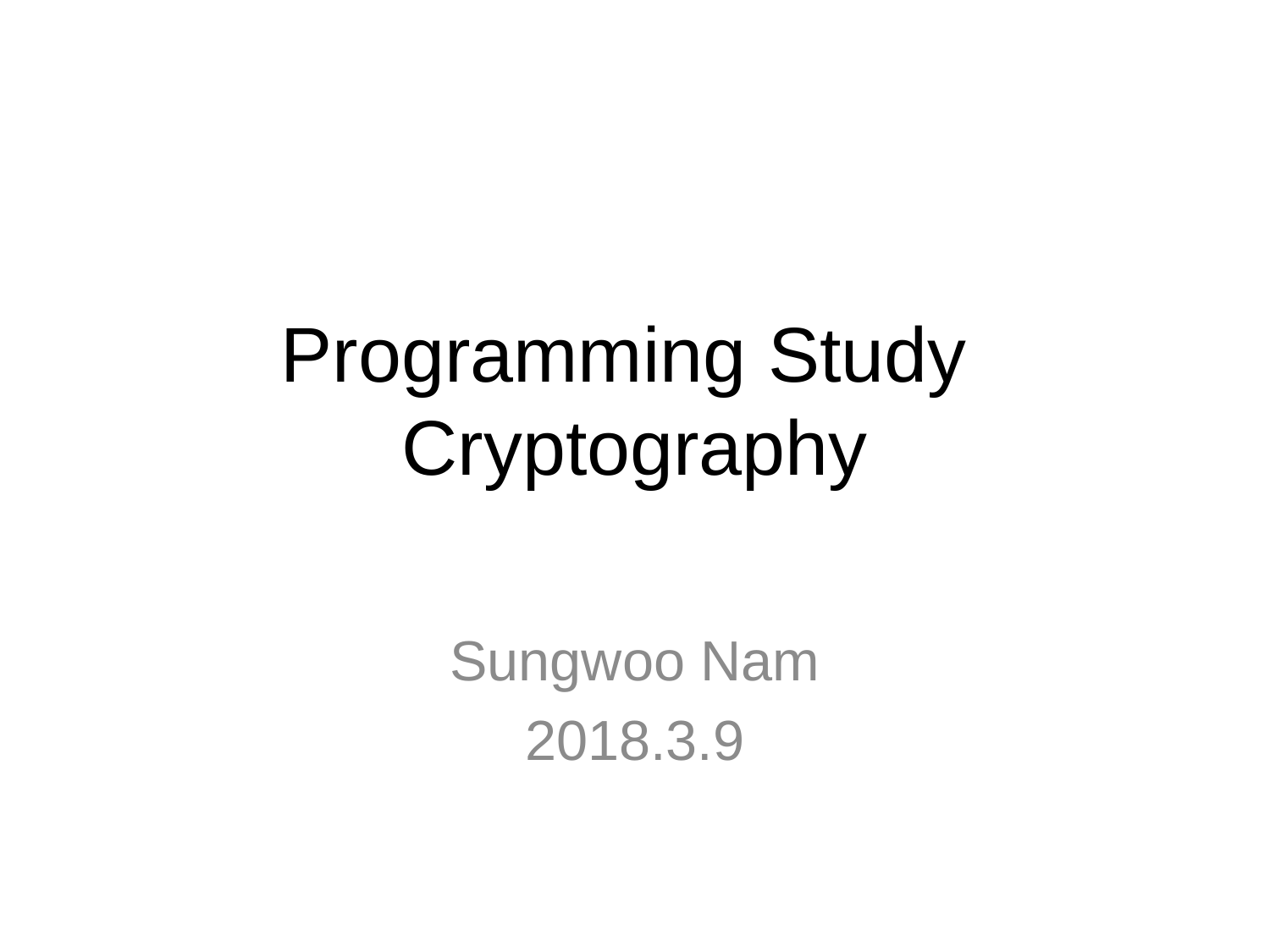

# Programming Study Cryptography

Sungwoo Nam
2018.3.9